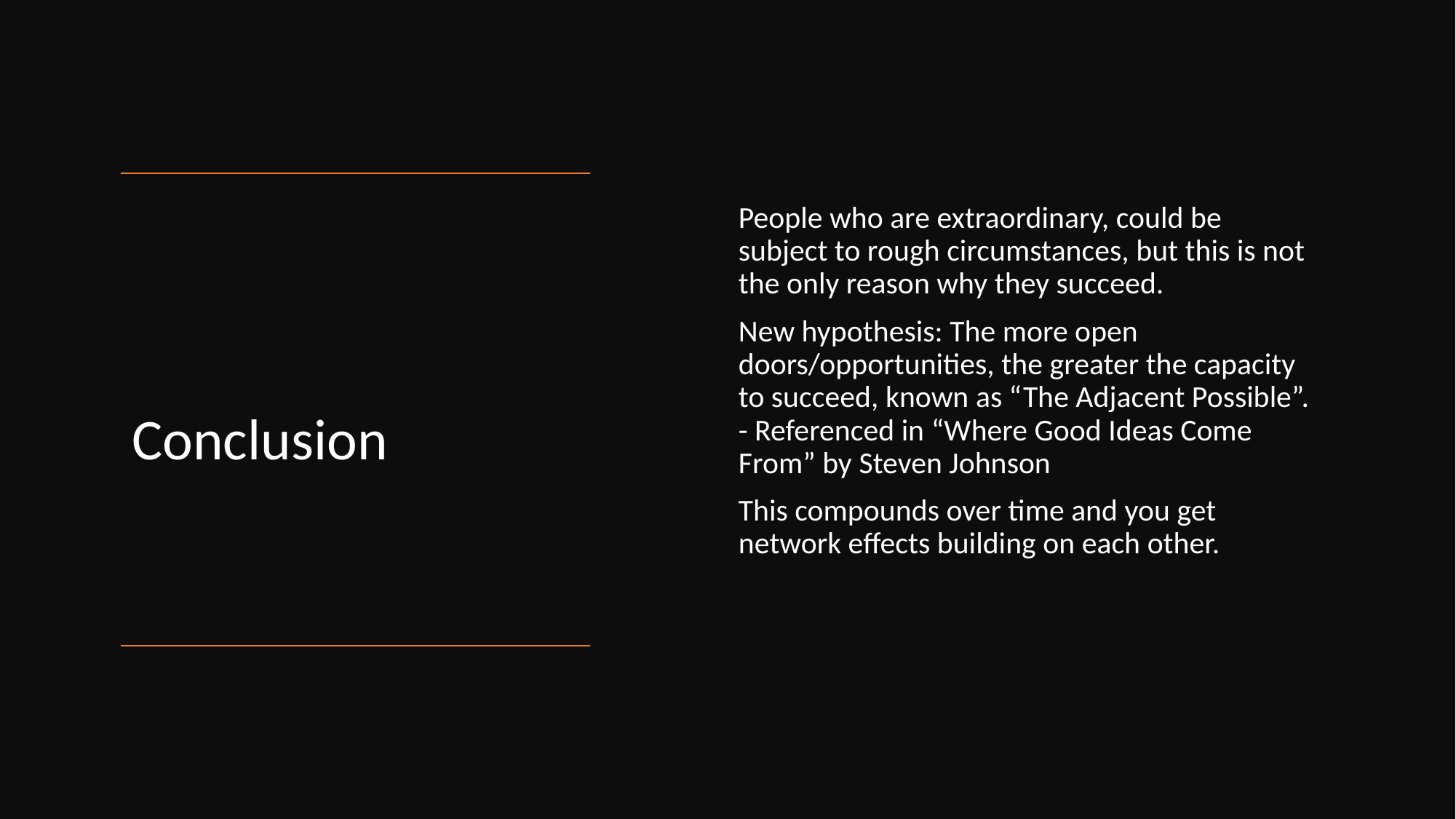

People who are extraordinary, could be subject to rough circumstances, but this is not the only reason why they succeed.
New hypothesis: The more open doors/opportunities, the greater the capacity to succeed, known as “The Adjacent Possible”. - Referenced in “Where Good Ideas Come From” by Steven Johnson
This compounds over time and you get network effects building on each other.

# Conclusion